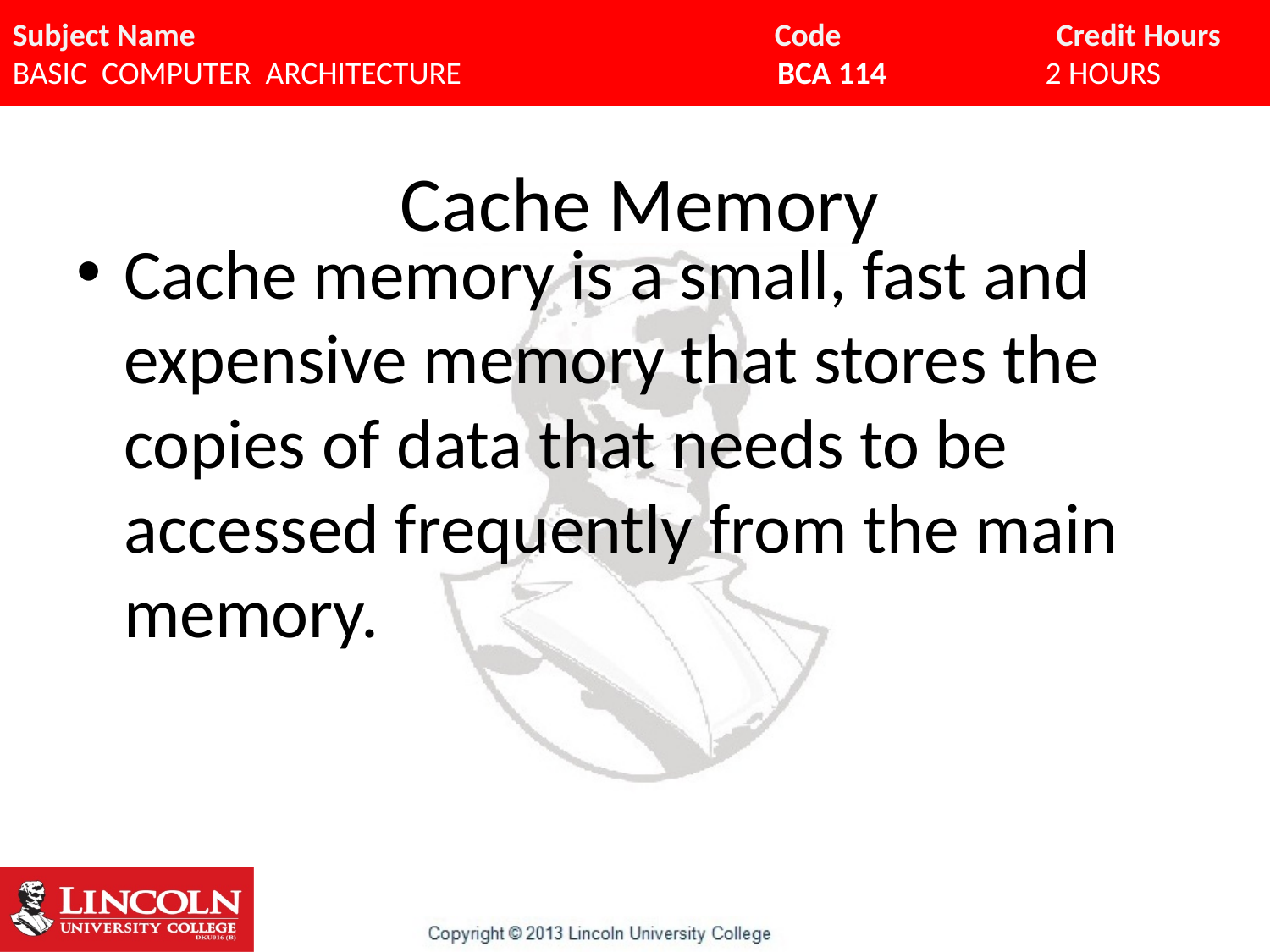

# Cache Memory
Cache memory is a small, fast and expensive memory that stores the copies of data that needs to be accessed frequently from the main memory.